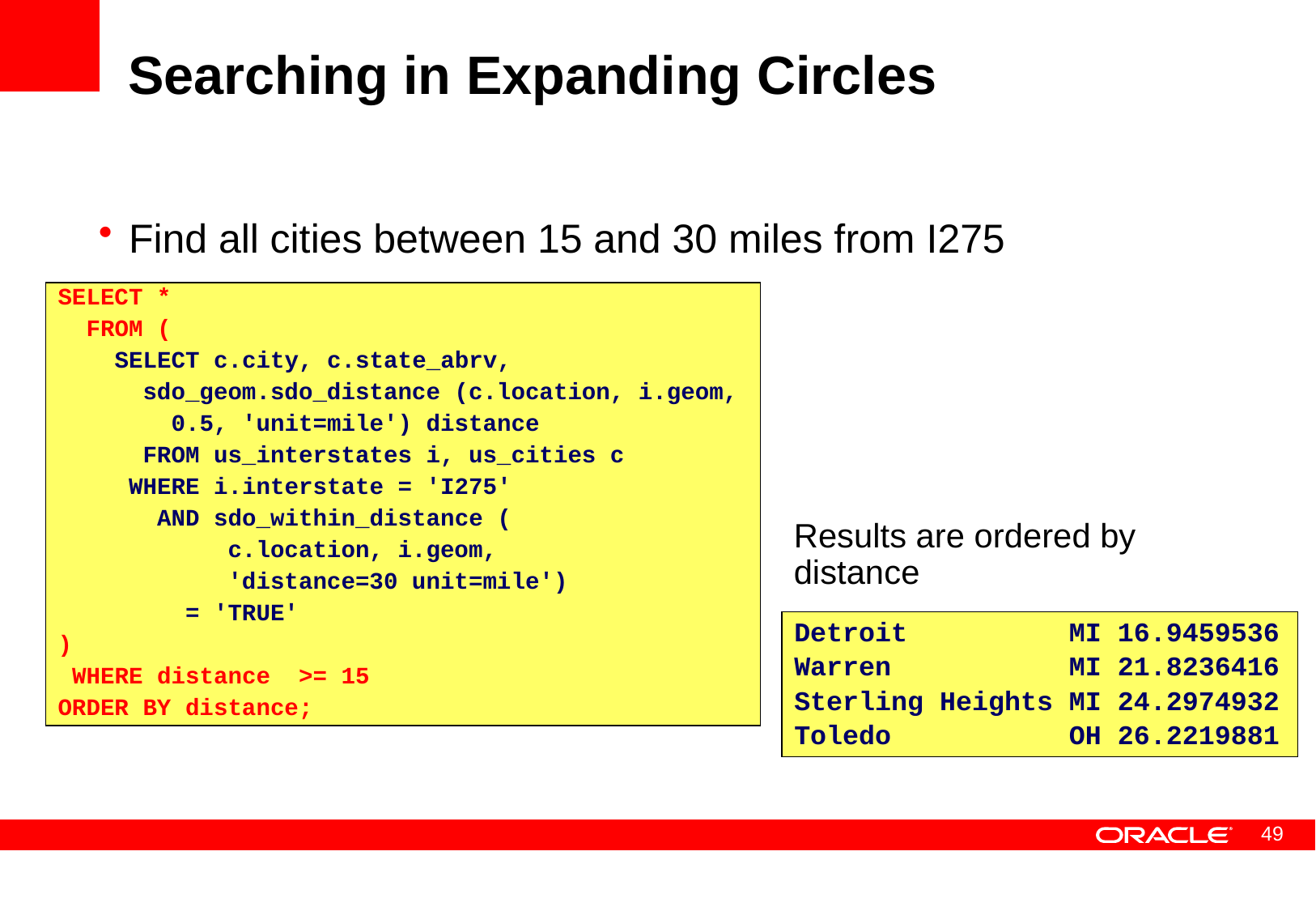

# Searching in Expanding Circles
Find all cities between 15 and 30 miles from I275

SELECT *
  FROM (
    SELECT c.city, c.state_abrv,
      sdo_geom.sdo_distance (c.location, i.geom,
        0.5, 'unit=mile') distance
      FROM us_interstates i, us_cities c
     WHERE i.interstate = 'I275'
       AND sdo_within_distance (
            c.location, i.geom,
            'distance=30 unit=mile')
         = 'TRUE'
)
 WHERE distance  >= 15
ORDER BY distance;
Results are ordered by distance
Detroit          MI 16.9459536
Warren           MI 21.8236416
Sterling Heights MI 24.2974932
Toledo           OH 26.2219881